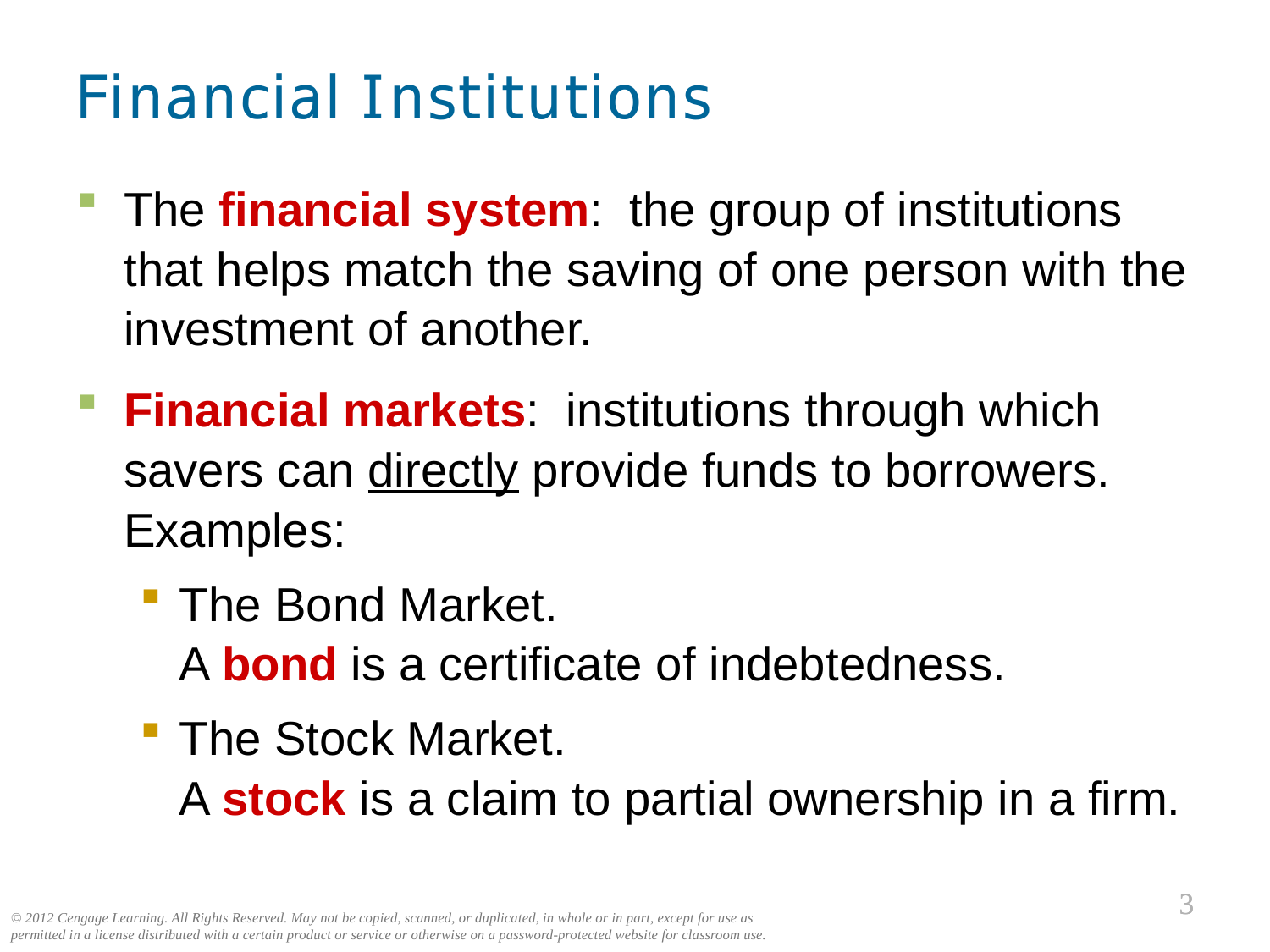

# Financial Institutions
The financial system:  the group of institutions that helps match the saving of one person with the investment of another.
Financial markets:  institutions through which savers can directly provide funds to borrowers.  Examples:
The Bond Market.
A bond is a certificate of indebtedness.
The Stock Market.
A stock is a claim to partial ownership in a firm.